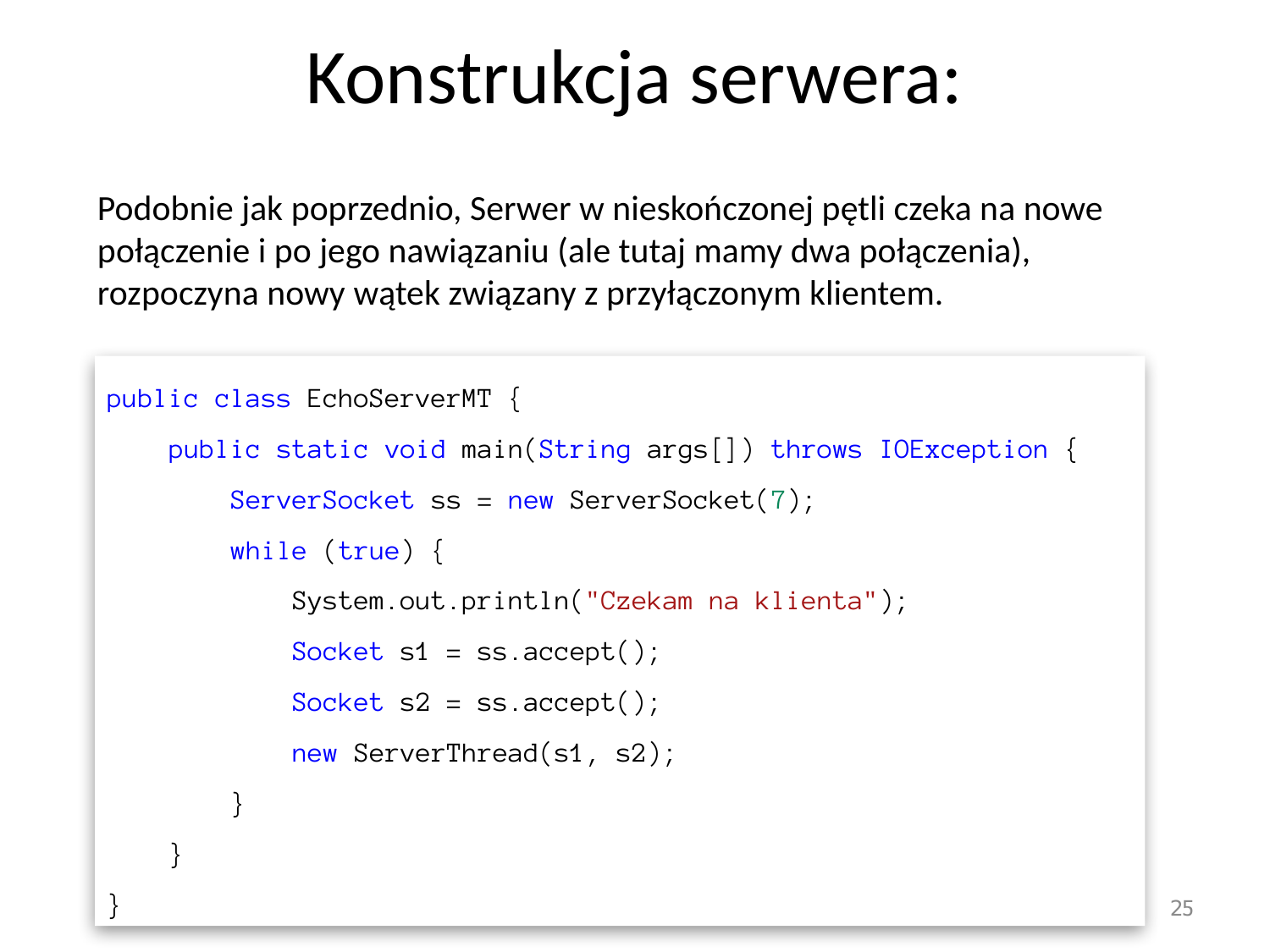

# Konstrukcja serwera:
Podobnie jak poprzednio, Serwer w nieskończonej pętli czeka na nowe połączenie i po jego nawiązaniu (ale tutaj mamy dwa połączenia), rozpoczyna nowy wątek związany z przyłączonym klientem.
public class EchoServerMT {
    public static void main(String args[]) throws IOException {
        ServerSocket ss = new ServerSocket(7);
        while (true) {
            System.out.println("Czekam na klienta");
            Socket s1 = ss.accept();
            Socket s2 = ss.accept();
            new ServerThread(s1, s2);
        }
    }
}
25